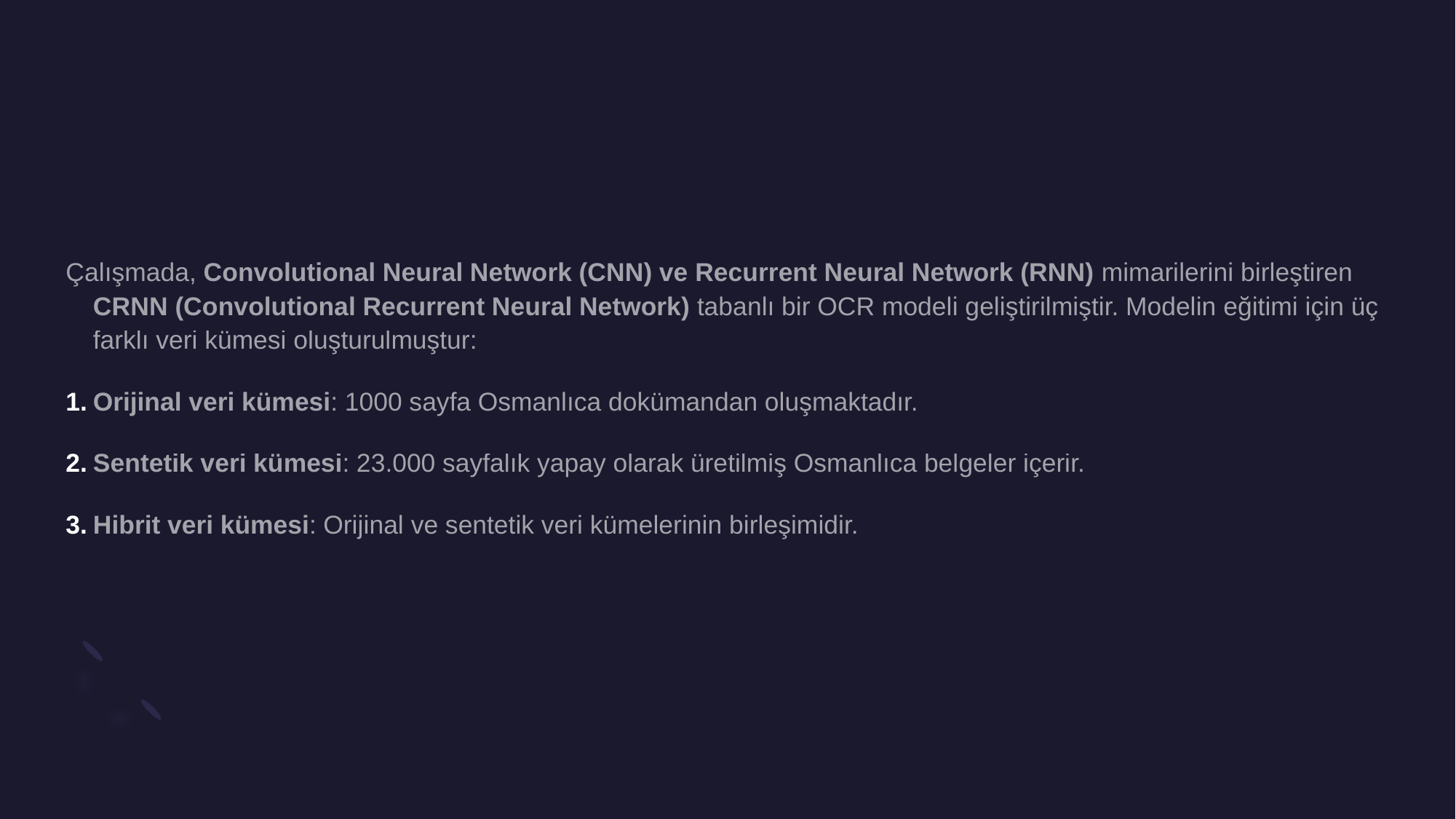

#
Çalışmada, Convolutional Neural Network (CNN) ve Recurrent Neural Network (RNN) mimarilerini birleştiren CRNN (Convolutional Recurrent Neural Network) tabanlı bir OCR modeli geliştirilmiştir. Modelin eğitimi için üç farklı veri kümesi oluşturulmuştur:
Orijinal veri kümesi: 1000 sayfa Osmanlıca dokümandan oluşmaktadır.
Sentetik veri kümesi: 23.000 sayfalık yapay olarak üretilmiş Osmanlıca belgeler içerir.
Hibrit veri kümesi: Orijinal ve sentetik veri kümelerinin birleşimidir.